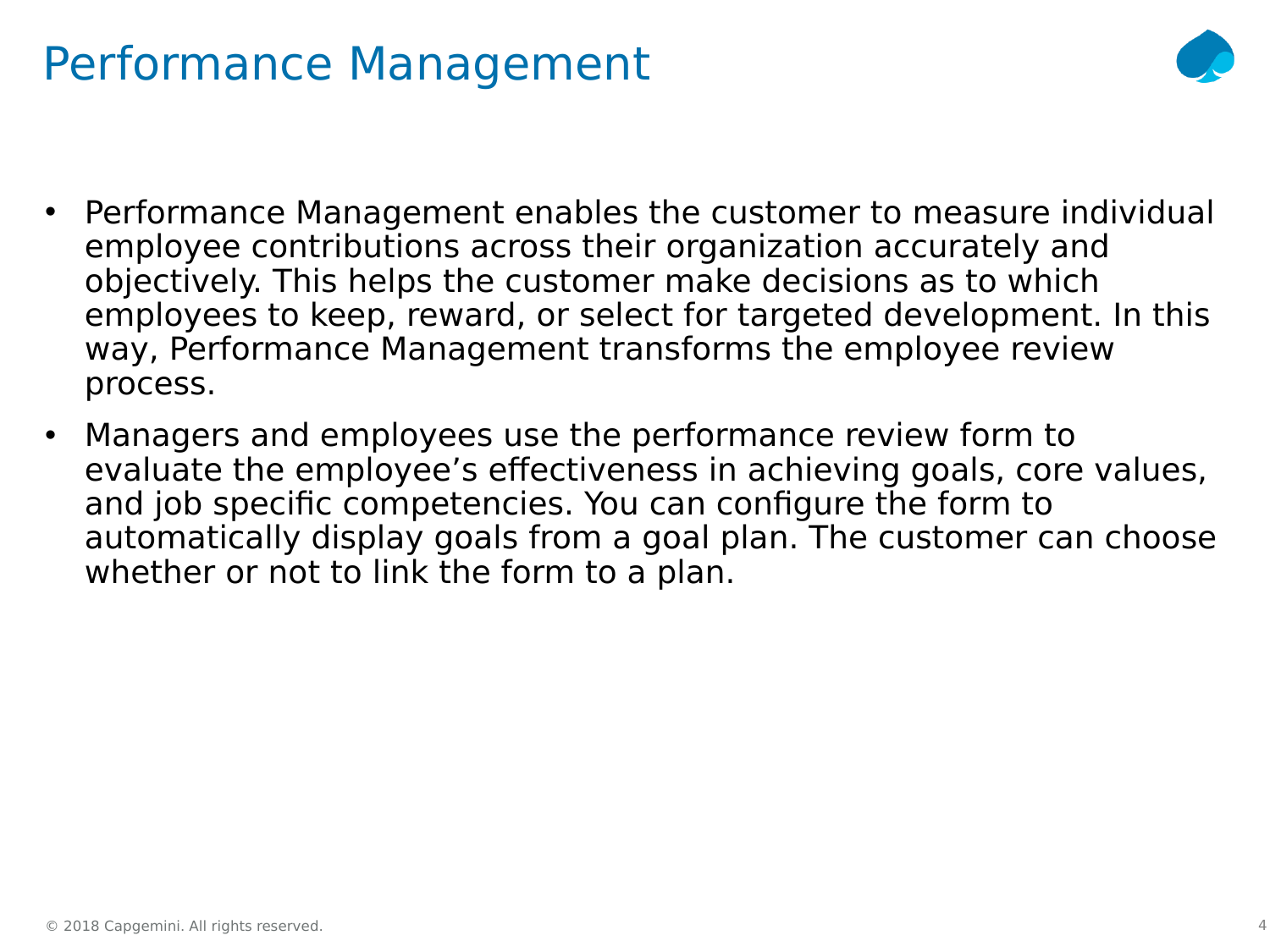

# Performance Management
Performance Management enables the customer to measure individual employee contributions across their organization accurately and objectively. This helps the customer make decisions as to which employees to keep, reward, or select for targeted development. In this way, Performance Management transforms the employee review process.
Managers and employees use the performance review form to evaluate the employee’s effectiveness in achieving goals, core values, and job specific competencies. You can configure the form to automatically display goals from a goal plan. The customer can choose whether or not to link the form to a plan.